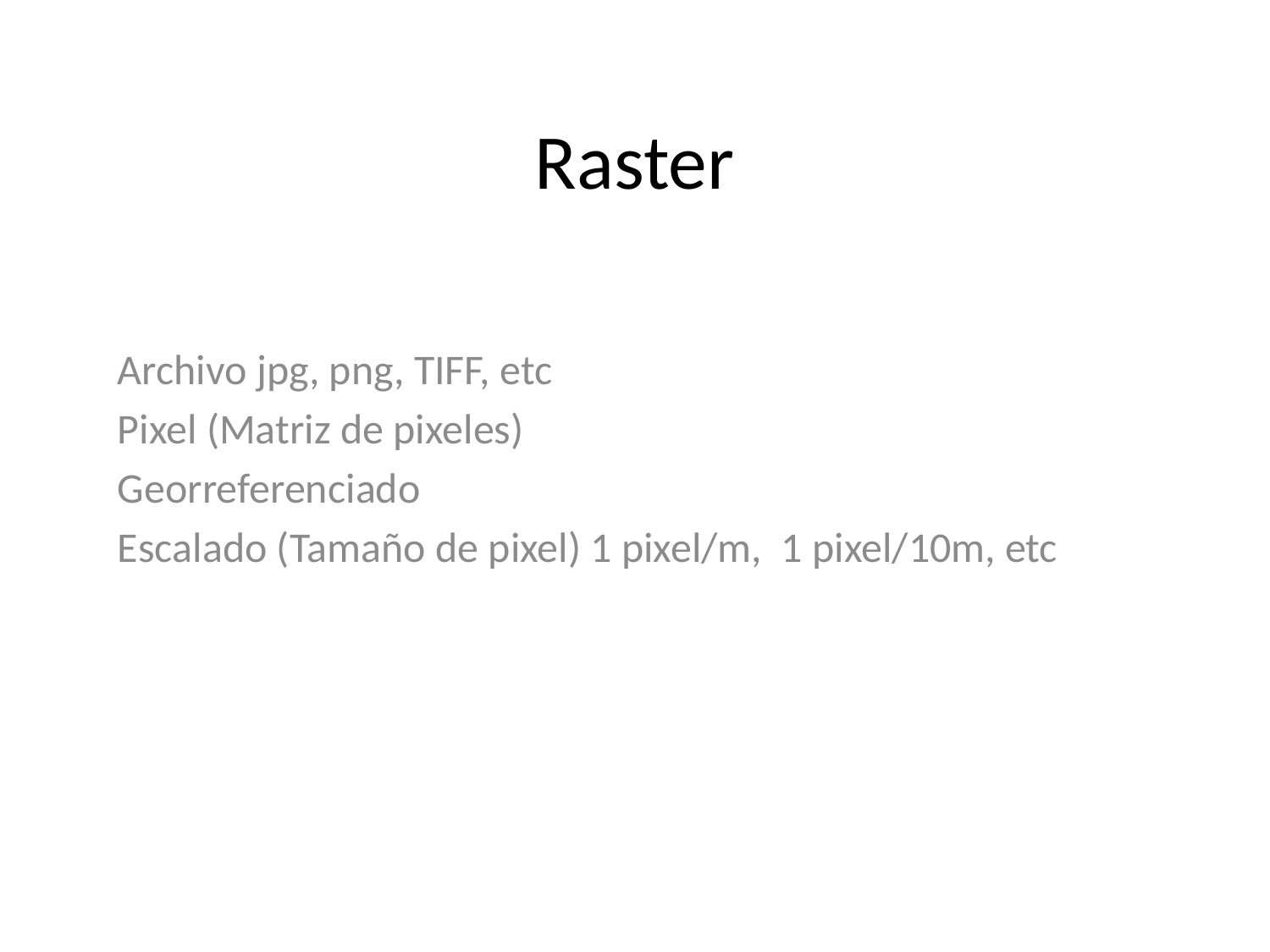

# Raster
Archivo jpg, png, TIFF, etc
Pixel (Matriz de pixeles)
Georreferenciado
Escalado (Tamaño de pixel) 1 pixel/m,  1 pixel/10m, etc